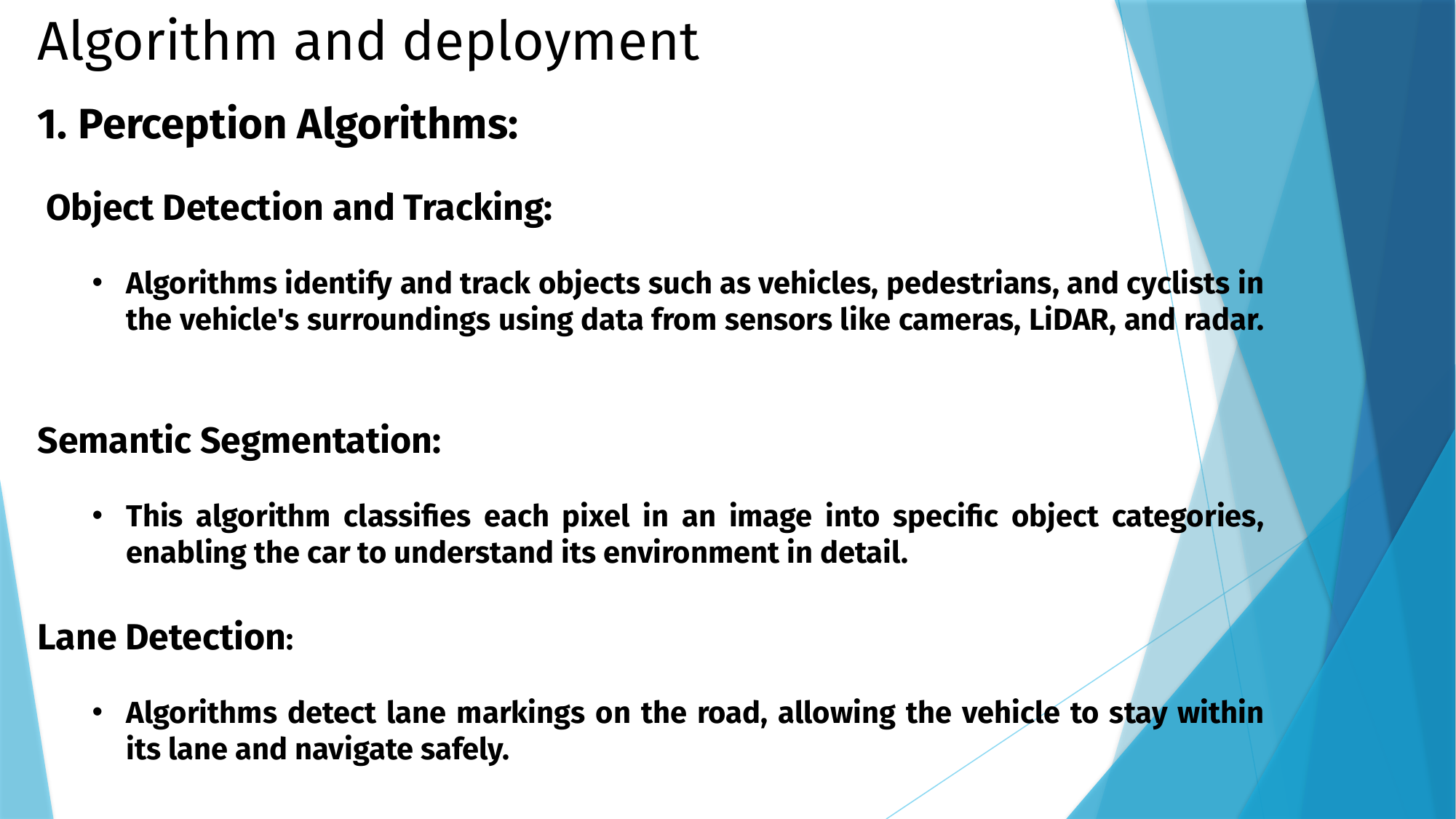

# Algorithm and deployment
Perception Algorithms:

 Object Detection and Tracking:

Algorithms identify and track objects such as vehicles, pedestrians, and cyclists in the vehicle's surroundings using data from sensors like cameras, LiDAR, and radar.

Semantic Segmentation:

This algorithm classifies each pixel in an image into specific object categories, enabling the car to understand its environment in detail.

Lane Detection:

Algorithms detect lane markings on the road, allowing the vehicle to stay within its lane and navigate safely.